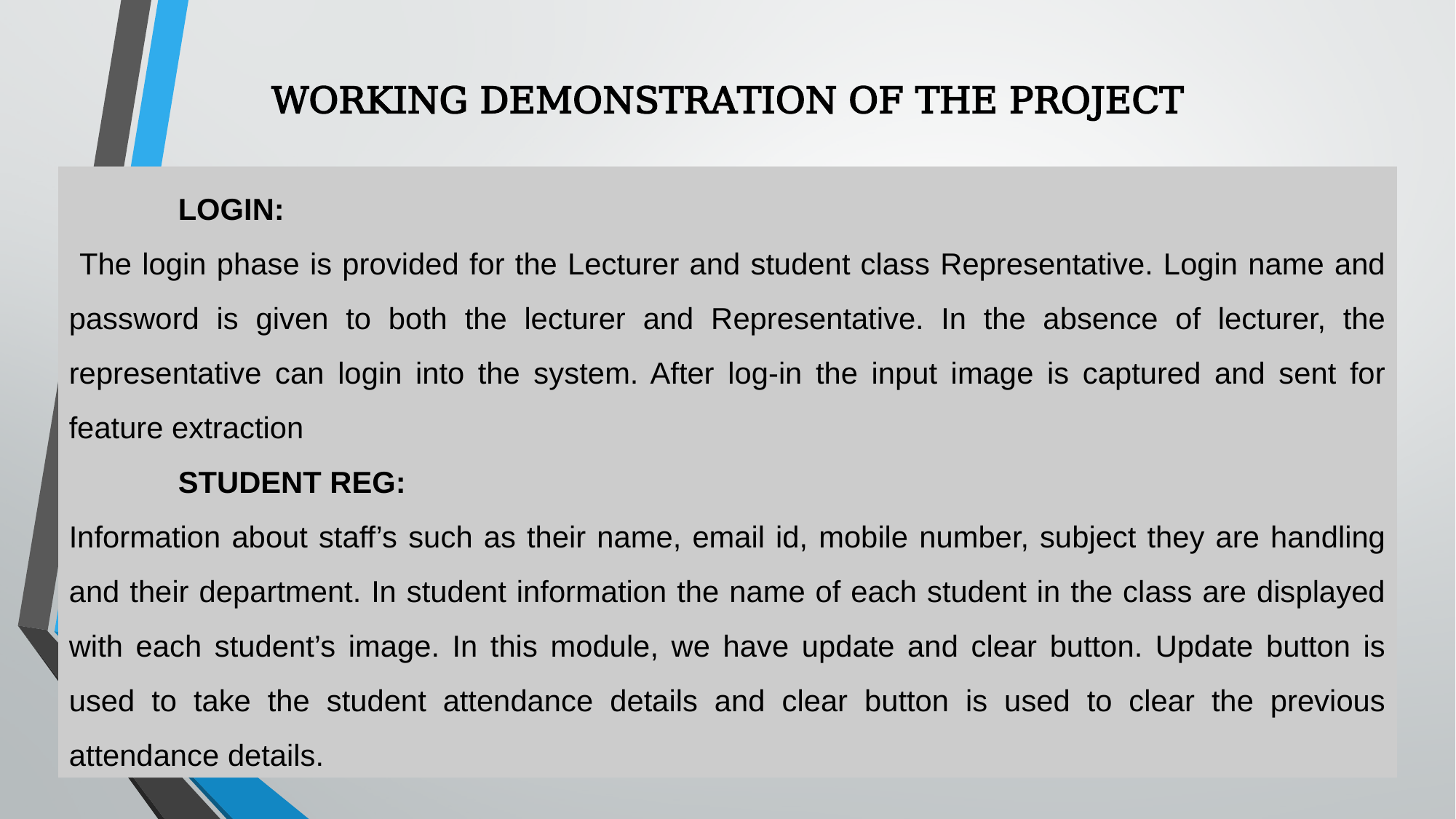

WORKING DEMONSTRATION OF THE PROJECT
	LOGIN:
 The login phase is provided for the Lecturer and student class Representative. Login name and password is given to both the lecturer and Representative. In the absence of lecturer, the representative can login into the system. After log-in the input image is captured and sent for feature extraction
	STUDENT REG:
Information about staff’s such as their name, email id, mobile number, subject they are handling and their department. In student information the name of each student in the class are displayed with each student’s image. In this module, we have update and clear button. Update button is used to take the student attendance details and clear button is used to clear the previous attendance details.